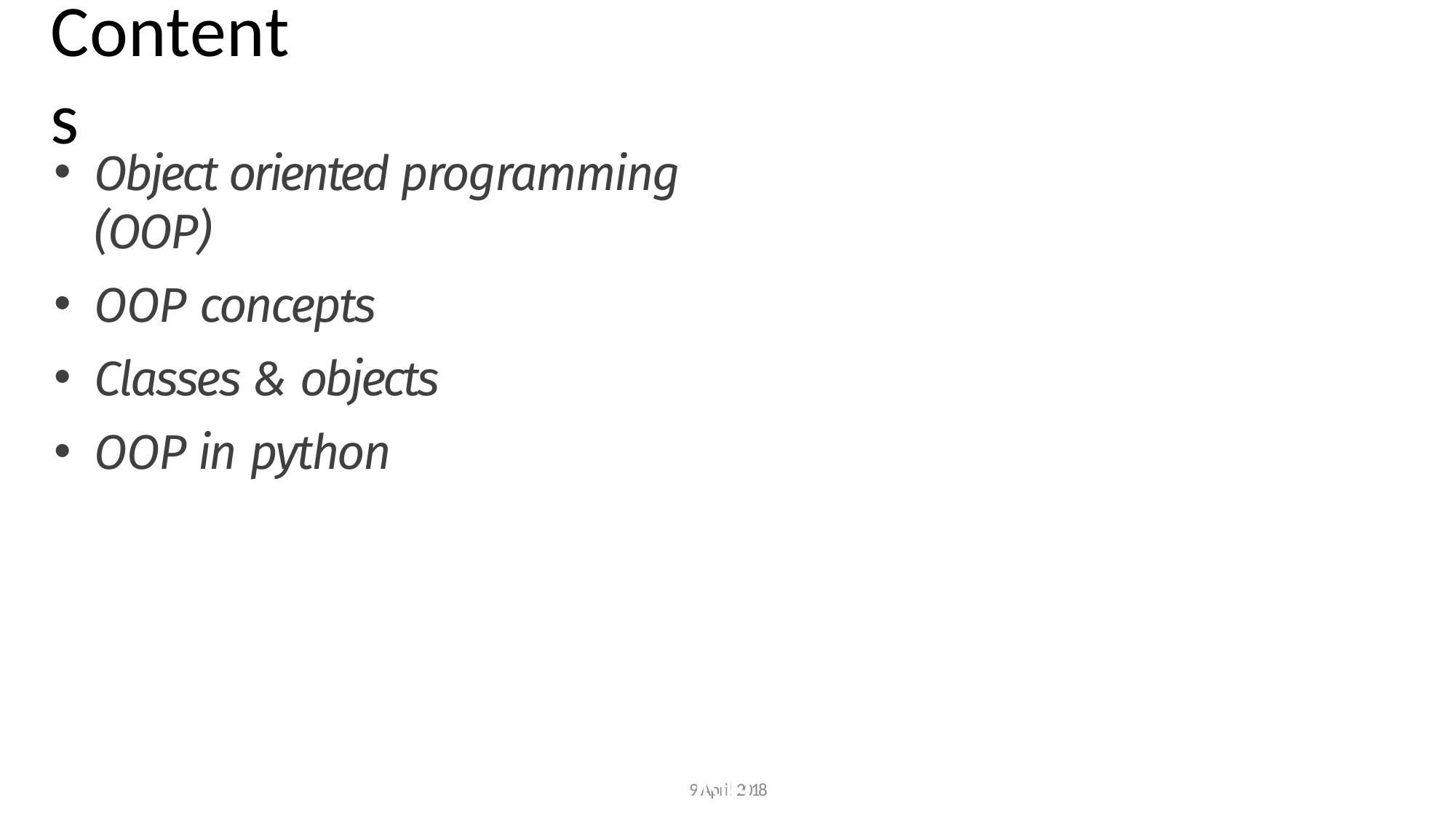

# Contents
Object oriented programming (OOP)
OOP concepts
Classes & objects
OOP in python
9 April 2018
2
CC4002NA INFORMATION SYSTEMS